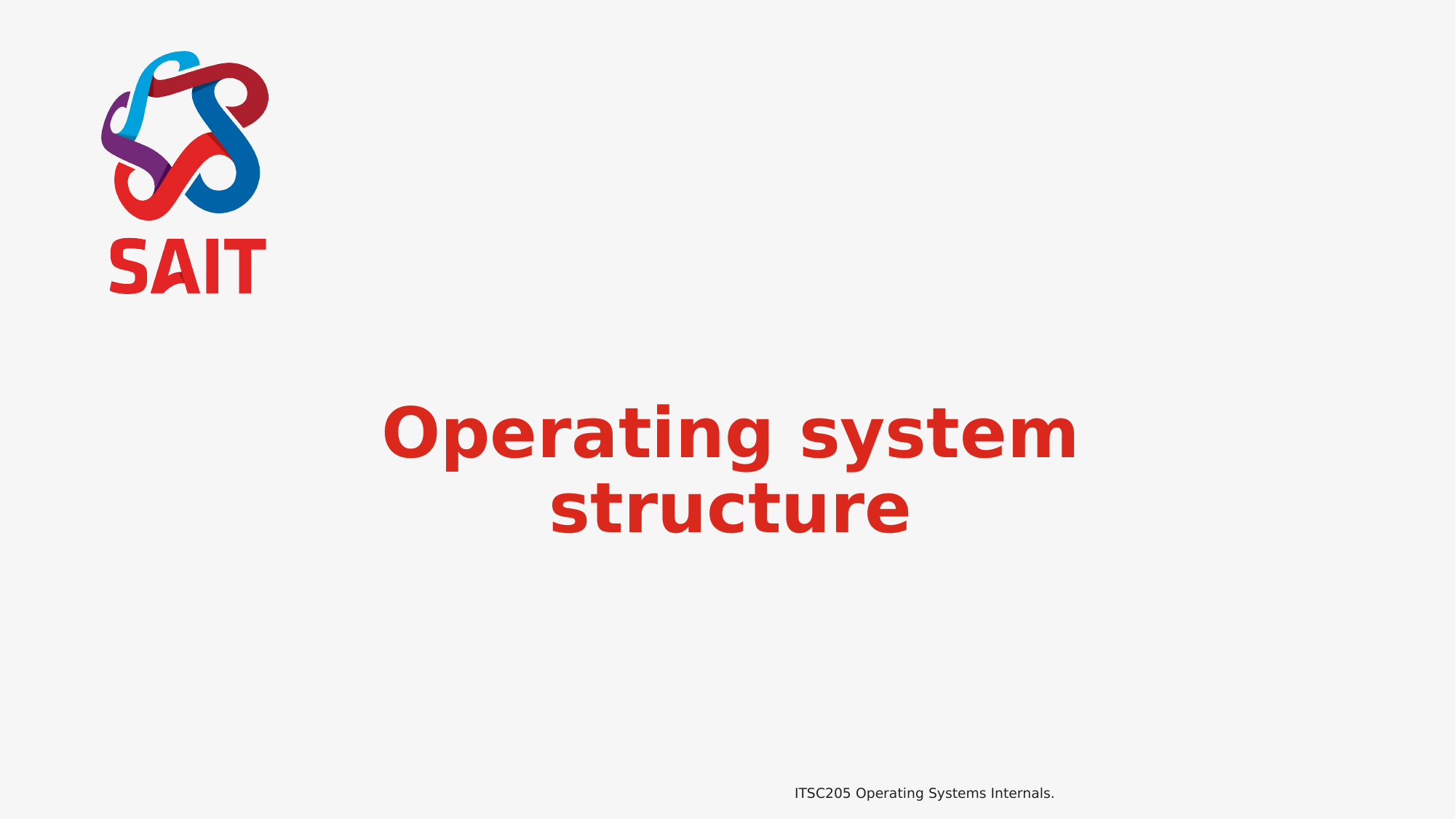

# Operating system structure
ITSC205 Operating Systems Internals.